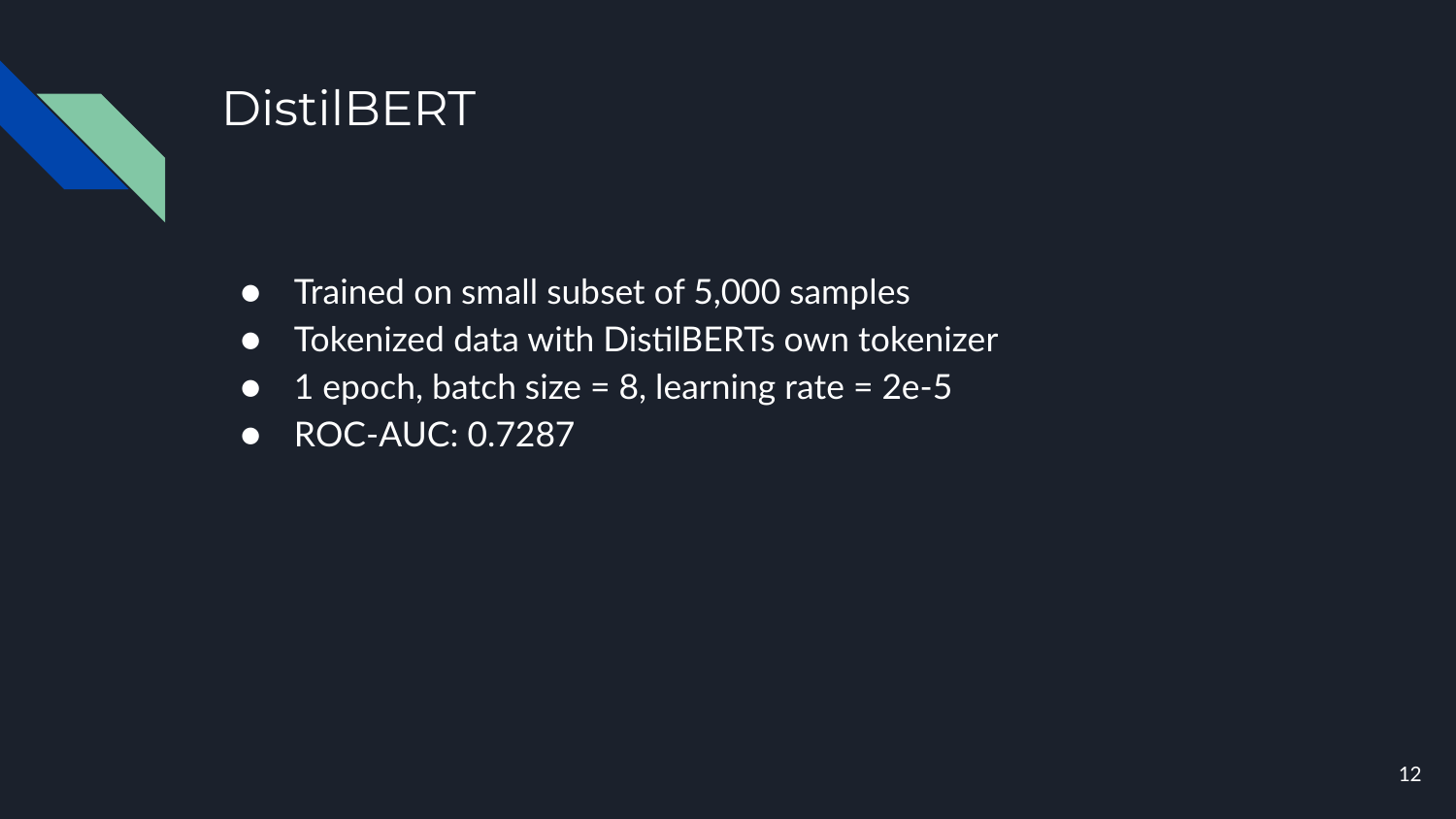

# DistilBERT
Trained on small subset of 5,000 samples
Tokenized data with DistilBERTs own tokenizer
1 epoch, batch size = 8, learning rate = 2e-5
ROC-AUC: 0.7287

12